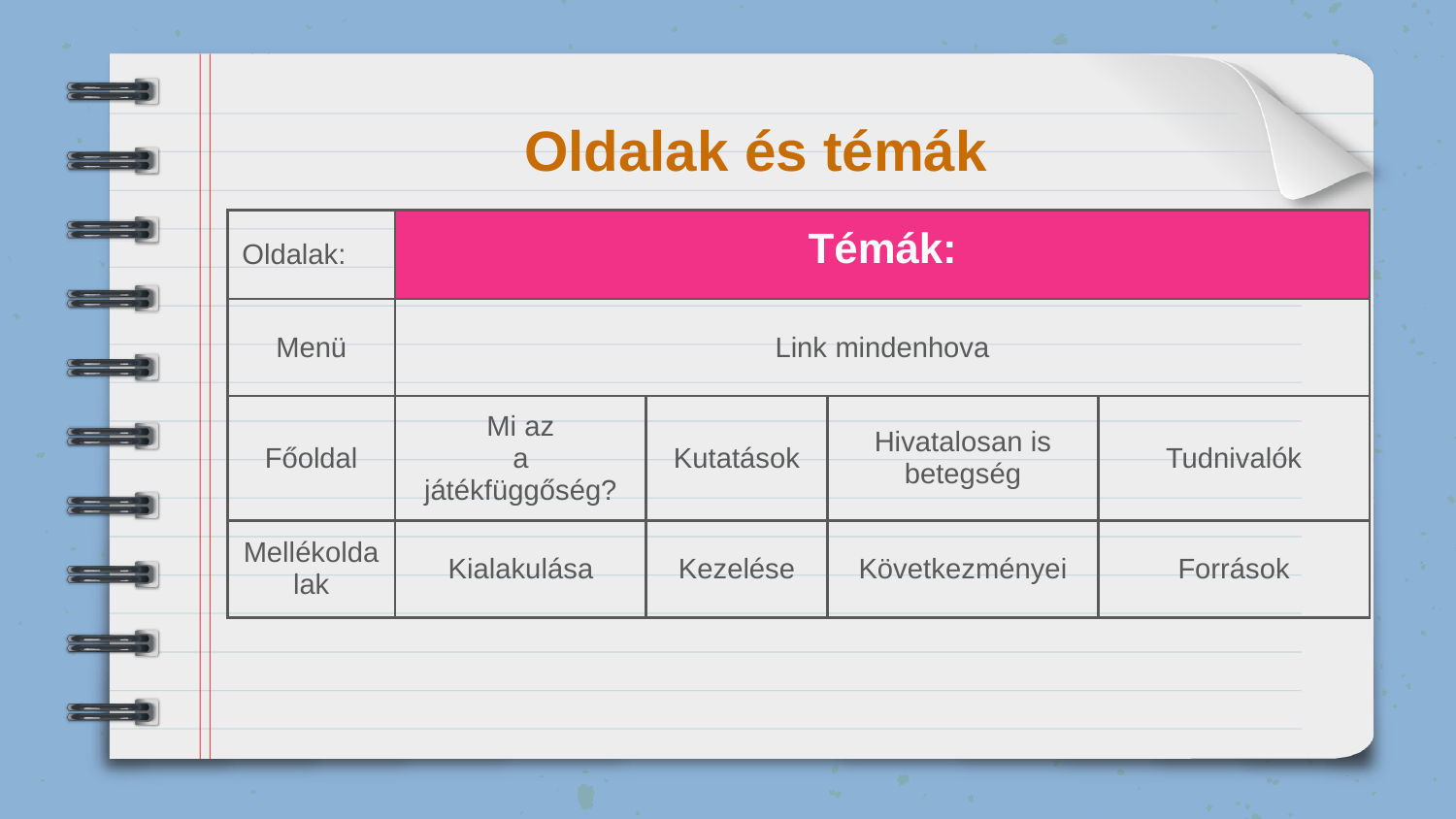

# Oldalak és témák
| Oldalak: | Témák: |  |  |  |
| --- | --- | --- | --- | --- |
| Menü | Link mindenhova |  |  |  |
| Főoldal | Mi az a játékfüggőség? | Kutatások | Hivatalosan is betegség | Tudnivalók |
| Mellékoldalak | Kialakulása | Kezelése | Következményei | Források |